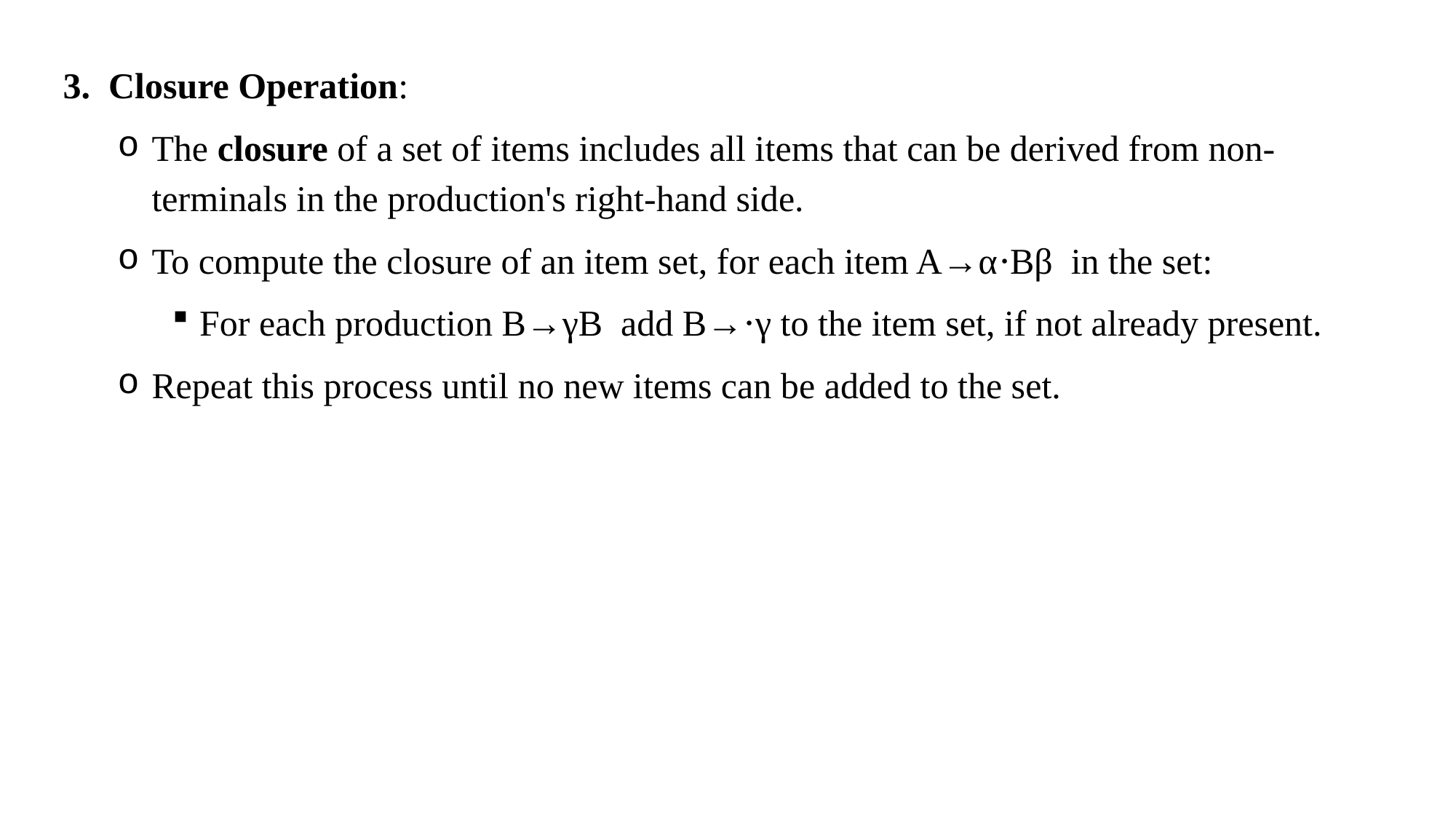

3.  Closure Operation:
The closure of a set of items includes all items that can be derived from non-terminals in the production's right-hand side.
To compute the closure of an item set, for each item A→α⋅Bβ  in the set:
For each production B→γB  add B→⋅γ to the item set, if not already present.
Repeat this process until no new items can be added to the set.